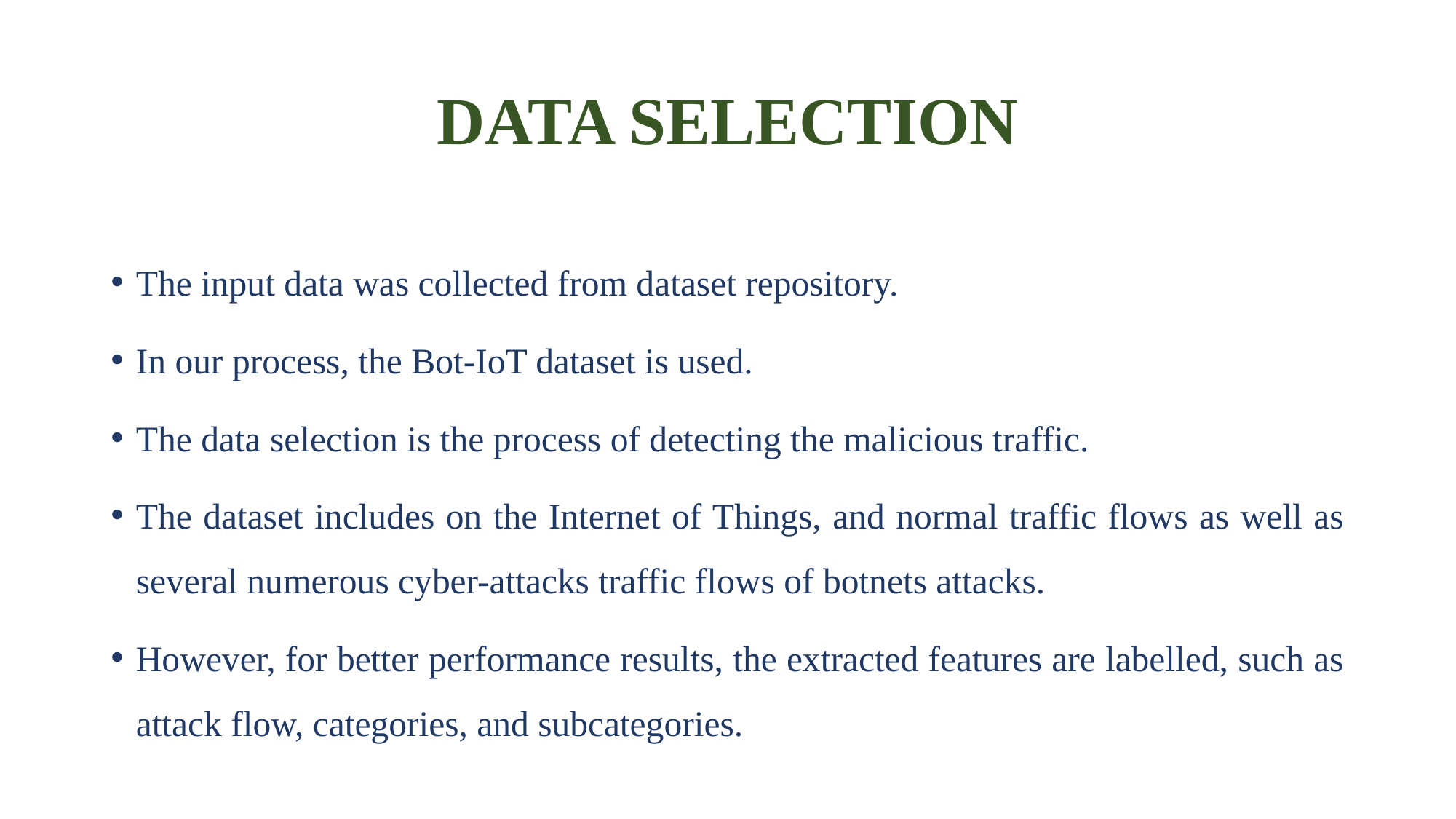

# DATA SELECTION
The input data was collected from dataset repository.
In our process, the Bot-IoT dataset is used.
The data selection is the process of detecting the malicious traffic.
The dataset includes on the Internet of Things, and normal traffic flows as well as several numerous cyber-attacks traffic flows of botnets attacks.
However, for better performance results, the extracted features are labelled, such as attack flow, categories, and subcategories.